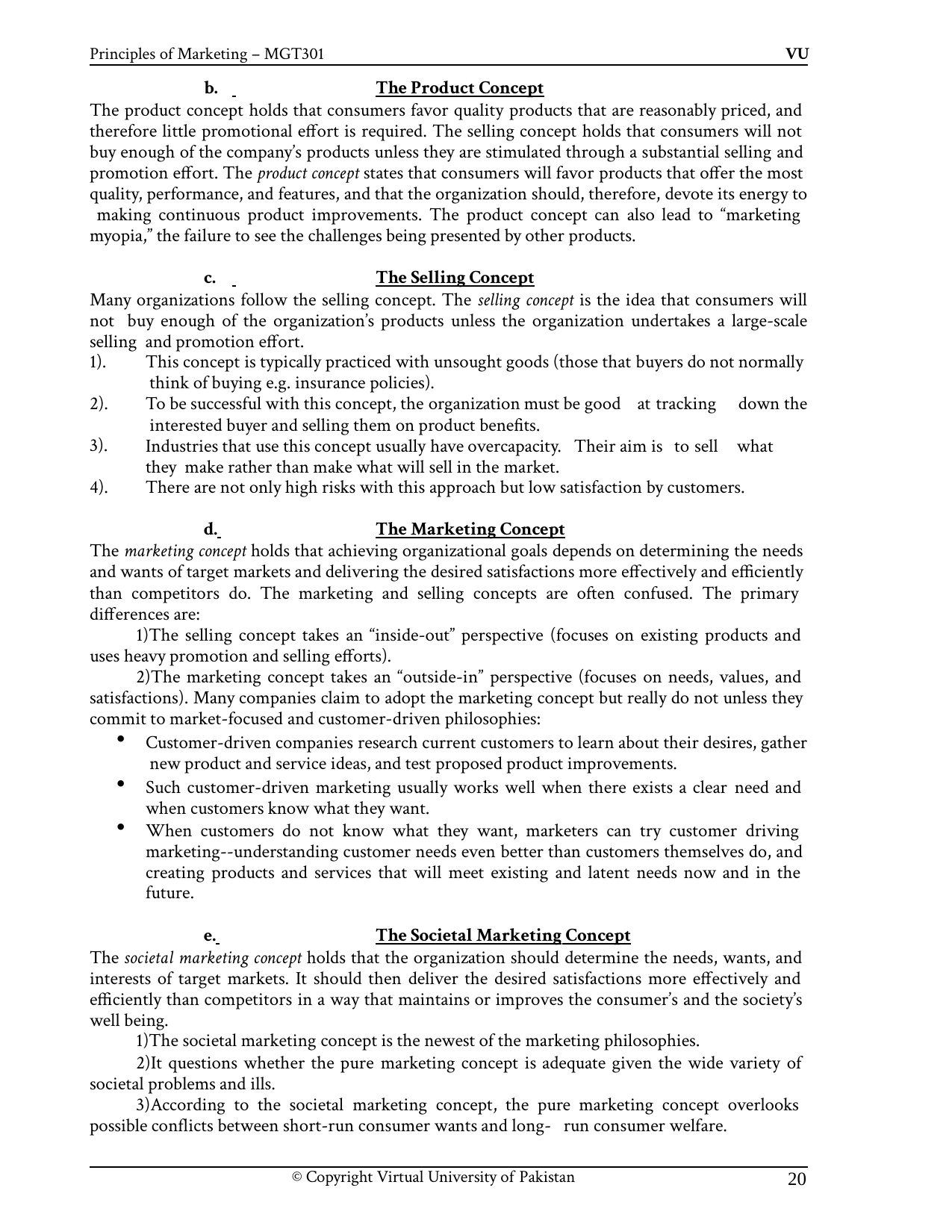

Principles of Marketing – MGT301	VU
 	The Product Concept
The product concept holds that consumers favor quality products that are reasonably priced, and  therefore little promotional effort is required. The selling concept holds that consumers will not  buy enough of the company’s products unless they are stimulated through a substantial selling and  promotion effort. The product concept states that consumers will favor products that offer the most  quality, performance, and features, and that the organization should, therefore, devote its energy to  making continuous product improvements. The product concept can also lead to “marketing  myopia,” the failure to see the challenges being presented by other products.

 	The Selling Concept
Many organizations follow the selling concept. The selling concept is the idea that consumers will not  buy enough of the organization’s products unless the organization undertakes a large-scale selling  and promotion effort.

1).
This concept is typically practiced with unsought goods (those that buyers do not normally  think of buying e.g. insurance policies).
To be successful with this concept, the organization must be good   at tracking	down the  interested buyer and selling them on product benefits.
Industries that use this concept usually have overcapacity.   Their aim is  to sell	what they  make rather than make what will sell in the market.
There are not only high risks with this approach but low satisfaction by customers.
2).
3).
4).
d. 	The Marketing Concept
The marketing concept holds that achieving organizational goals depends on determining the needs  and wants of target markets and delivering the desired satisfactions more effectively and efficiently  than competitors do. The marketing and selling concepts are often confused. The primary  differences are:
The selling concept takes an “inside-out” perspective (focuses on existing products and  uses heavy promotion and selling efforts).
The marketing concept takes an “outside-in” perspective (focuses on needs, values, and  satisfactions). Many companies claim to adopt the marketing concept but really do not unless they  commit to market-focused and customer-driven philosophies:
Customer-driven companies research current customers to learn about their desires, gather  new product and service ideas, and test proposed product improvements.
Such customer-driven marketing usually works well when there exists a clear need and  when customers know what they want.
When customers do not know what they want, marketers can try customer driving  marketing--understanding customer needs even better than customers themselves do, and  creating products and services that will meet existing and latent needs now and in the  future.

e. 	The Societal Marketing Concept
The societal marketing concept holds that the organization should determine the needs, wants, and  interests of target markets. It should then deliver the desired satisfactions more effectively and  efficiently than competitors in a way that maintains or improves the consumer’s and the society’s  well being.
The societal marketing concept is the newest of the marketing philosophies.
It questions whether the pure marketing concept is adequate given the wide variety of  societal problems and ills.
According to the societal marketing concept, the pure marketing concept overlooks  possible conflicts between short-run consumer wants and long-   run consumer welfare.
© Copyright Virtual University of Pakistan
20